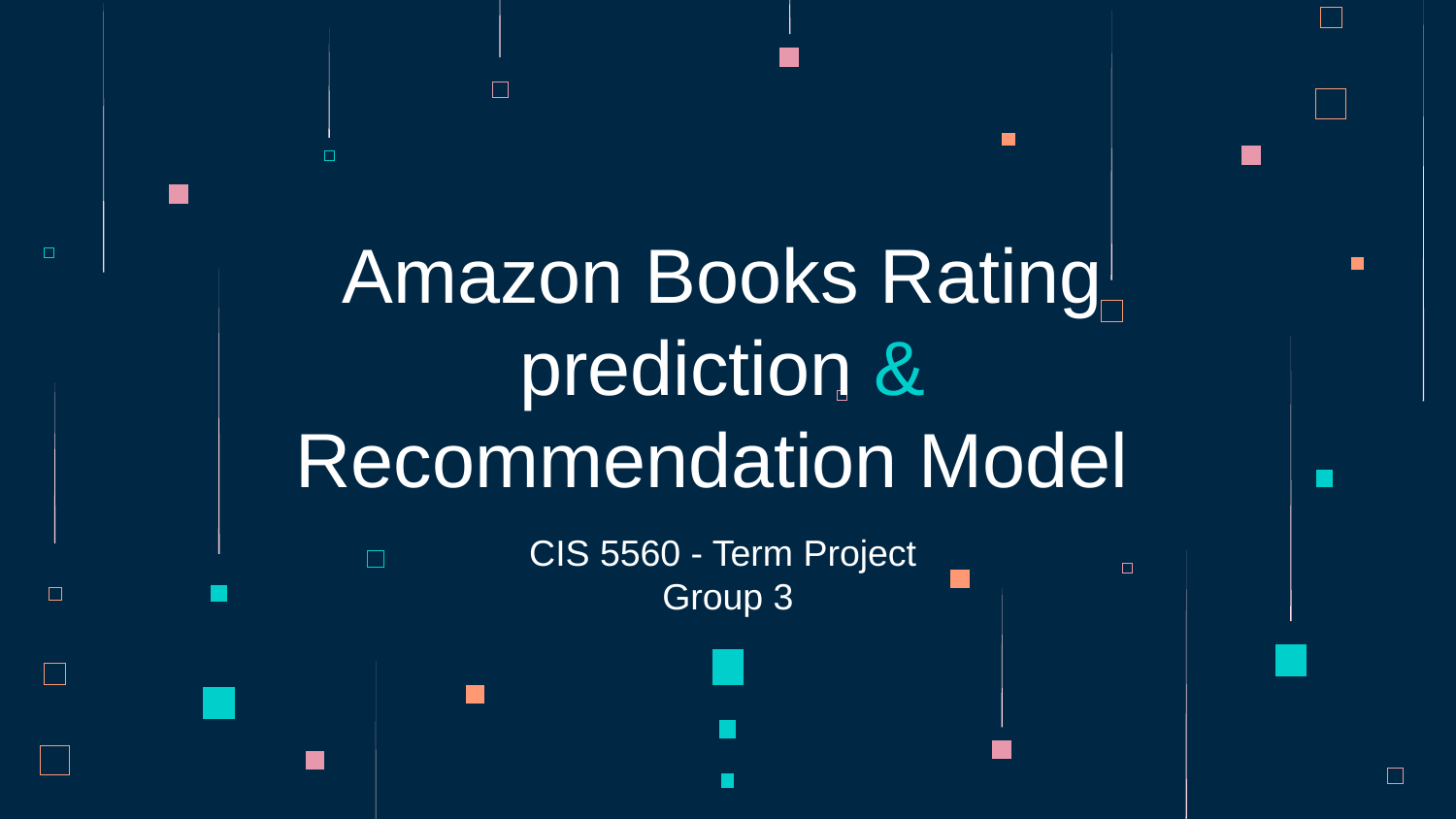

# Amazon Books Rating prediction & Recommendation Model

CIS 5560 - Term Project
Group 3